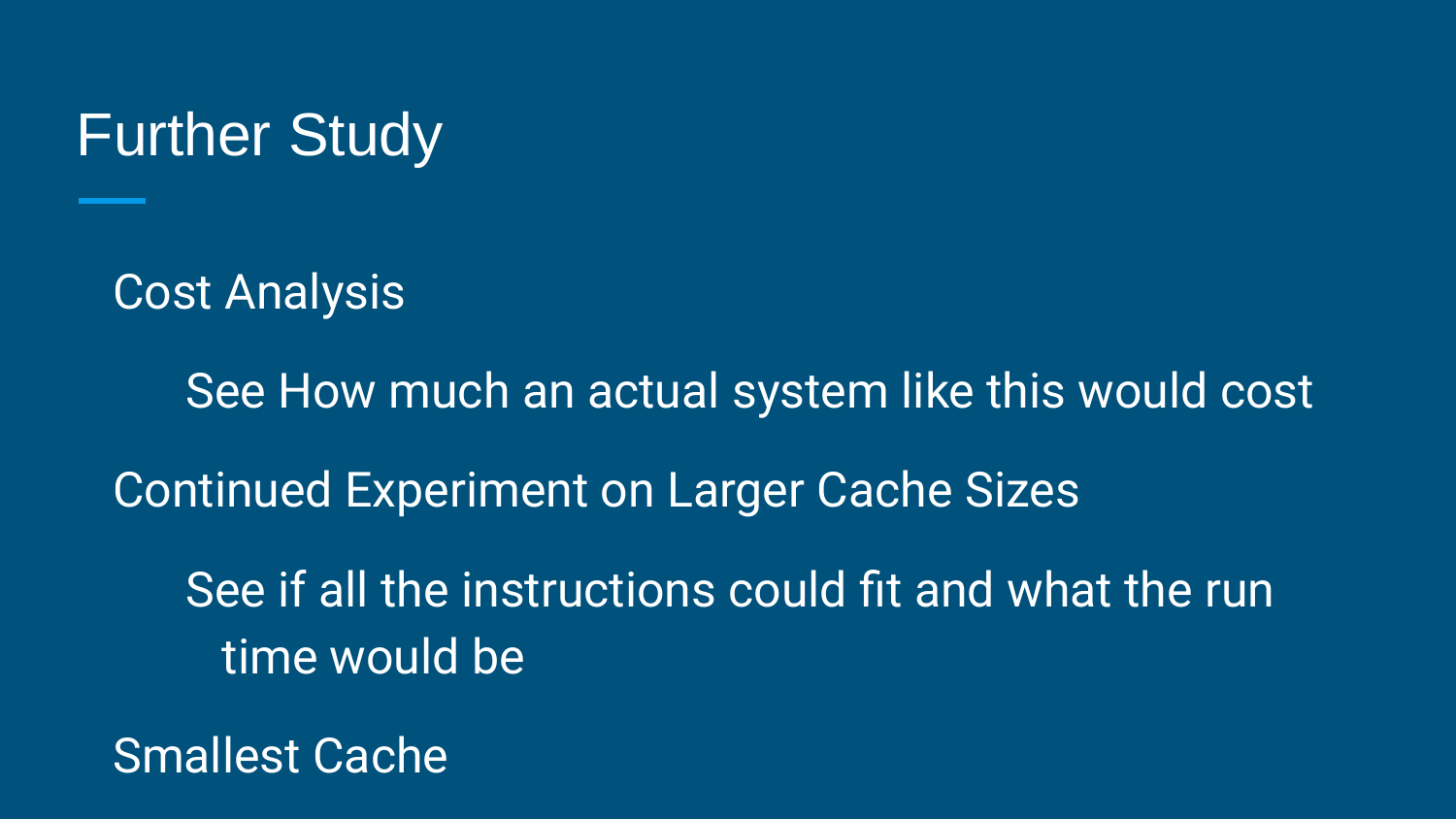

# Further Study
Cost Analysis
See How much an actual system like this would cost
Continued Experiment on Larger Cache Sizes
See if all the instructions could fit and what the run time would be
Smallest Cache
See which Size would be most affordable